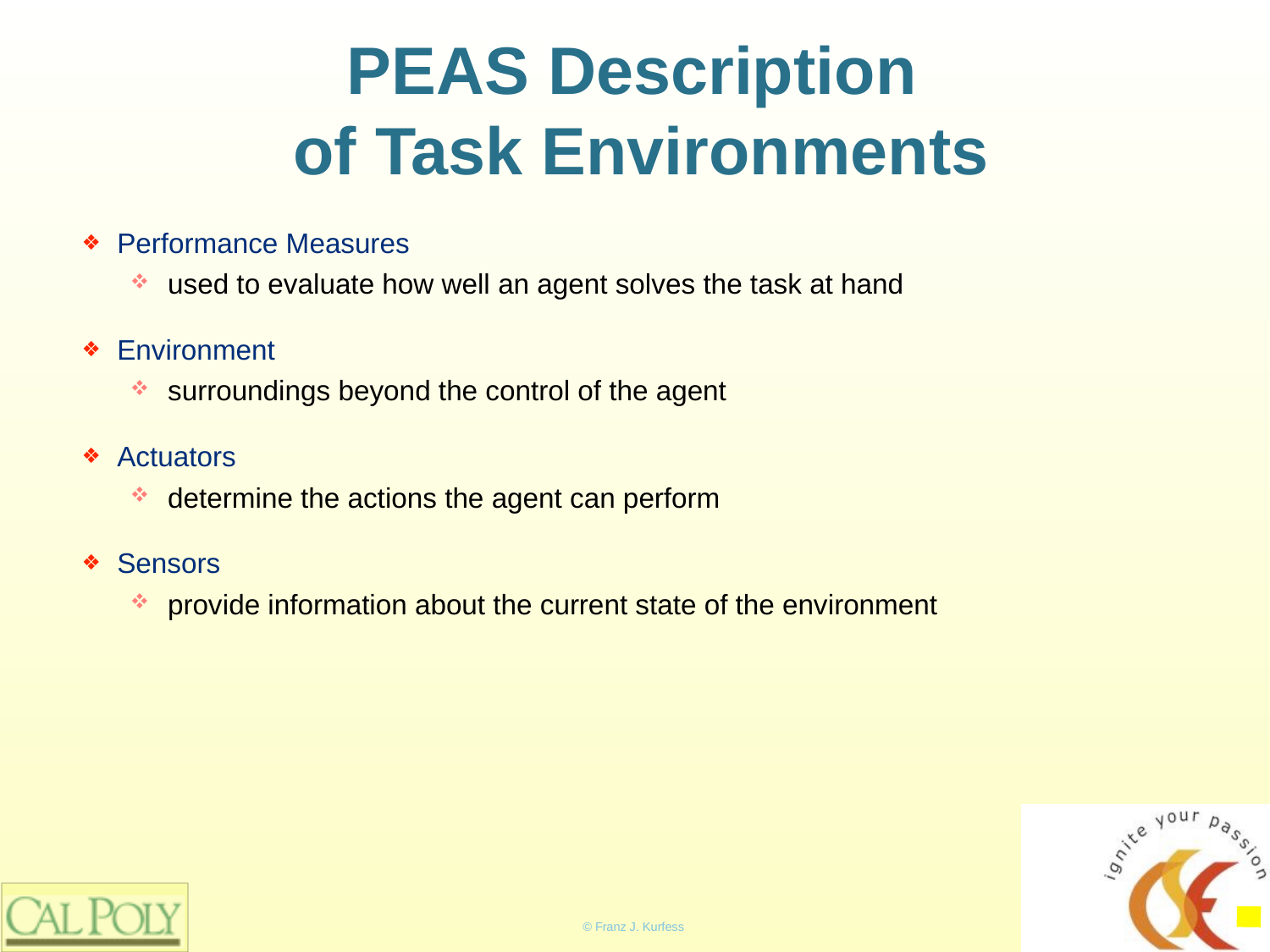

# PEAS Description of Task Environments
Performance Measures
used to evaluate how well an agent solves the task at hand
Environment
surroundings beyond the control of the agent
Actuators
determine the actions the agent can perform
Sensors
provide information about the current state of the environment
35